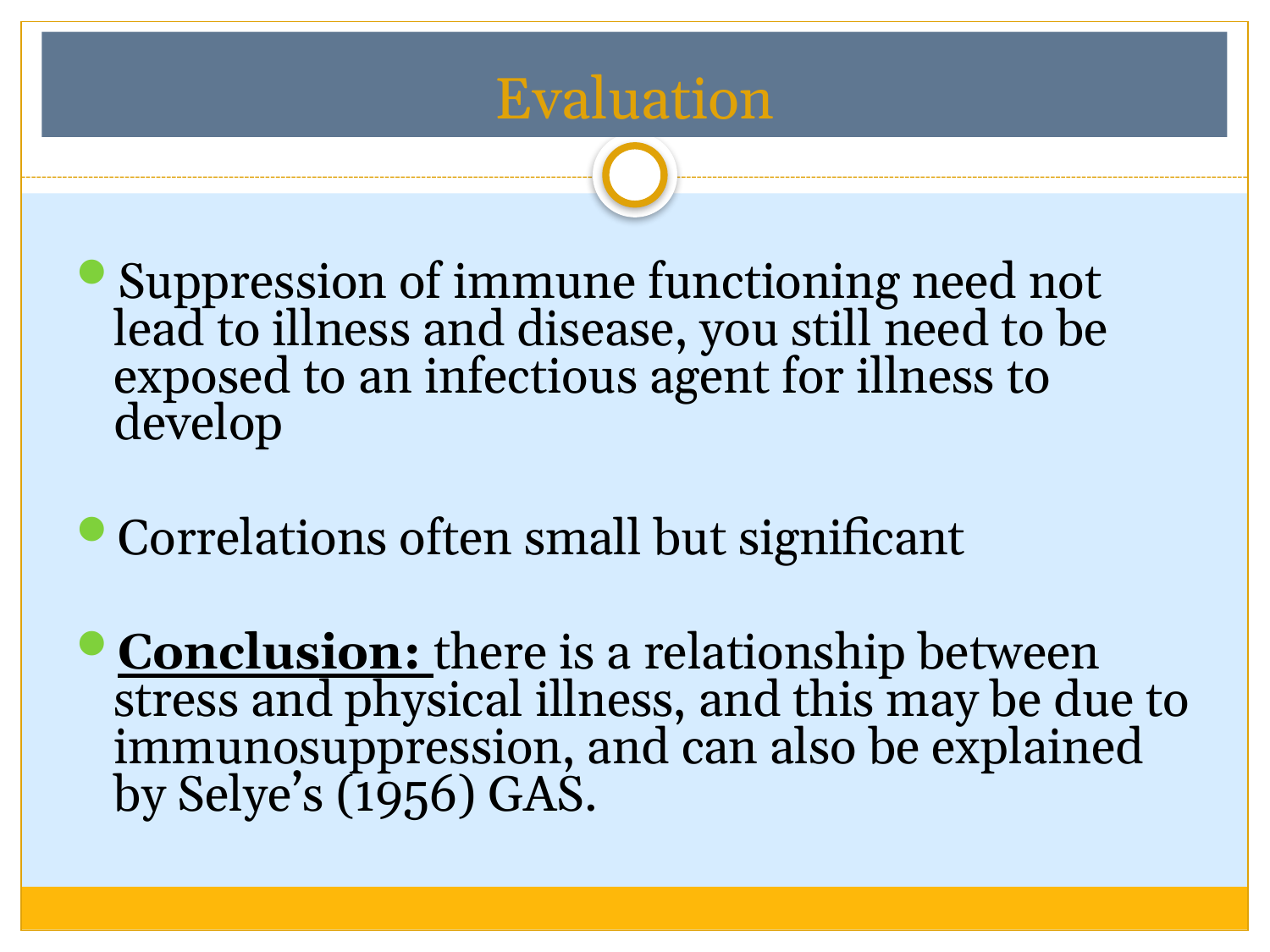

# Evaluation
Suppression of immune functioning need not lead to illness and disease, you still need to be exposed to an infectious agent for illness to develop

Correlations often small but significant

Conclusion: there is a relationship between stress and physical illness, and this may be due to immunosuppression, and can also be explained by Selye’s (1956) GAS.